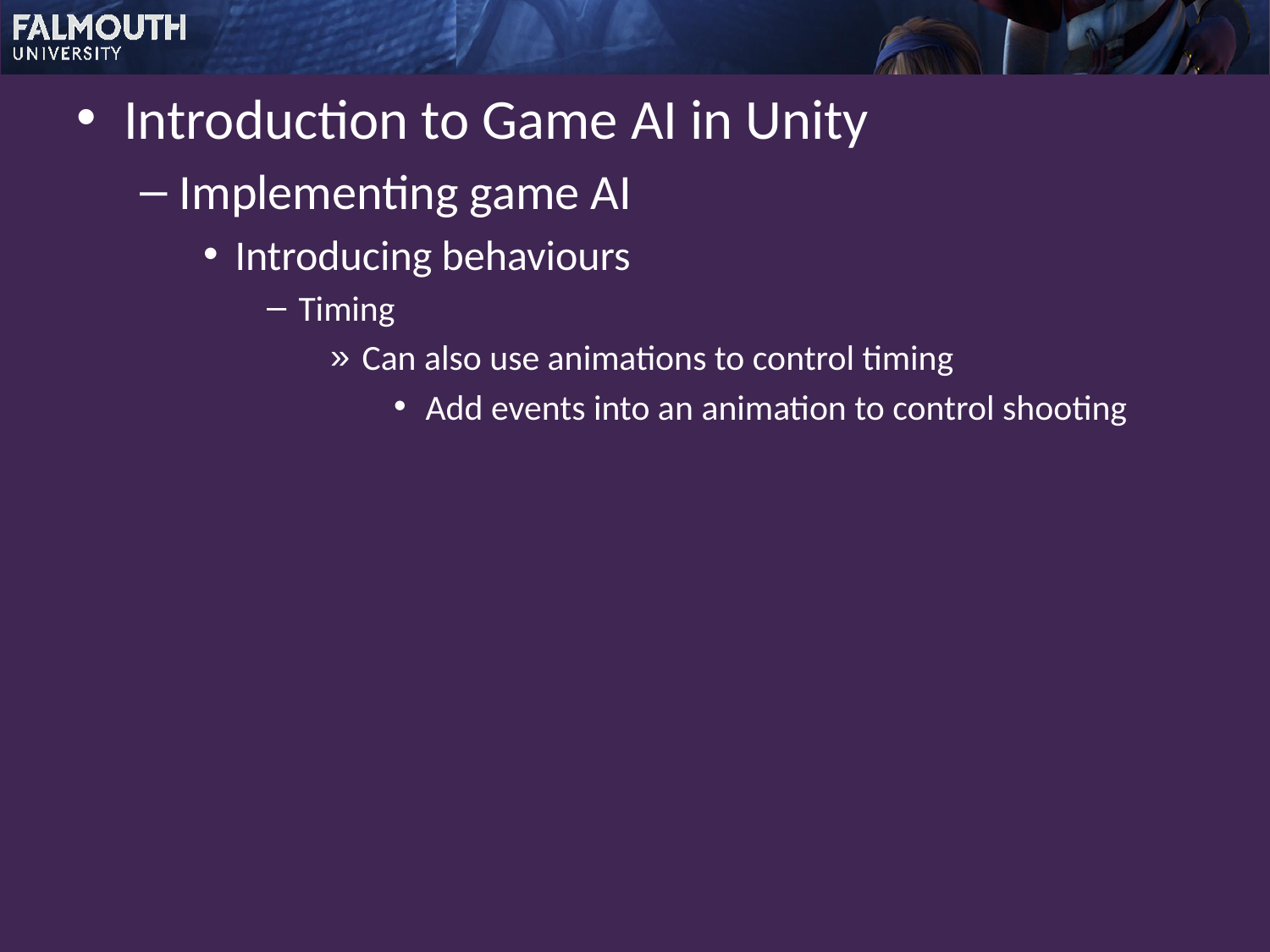

Introduction to Game AI in Unity
Implementing game AI
Introducing behaviours
Timing
Can also use animations to control timing
Add events into an animation to control shooting